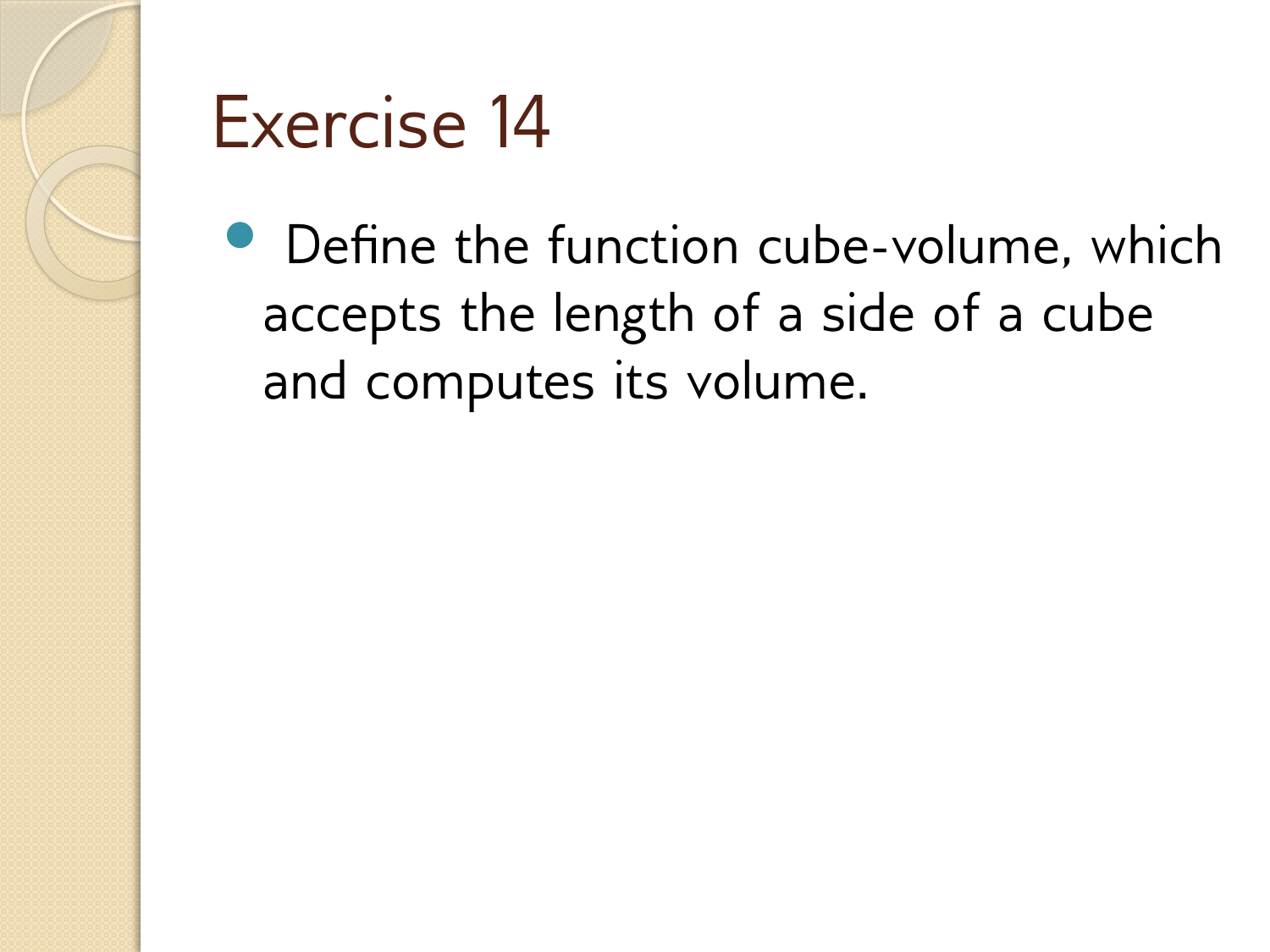

# Exercise 14
 Define the function cube-volume, which accepts the length of a side of a cube and computes its volume.